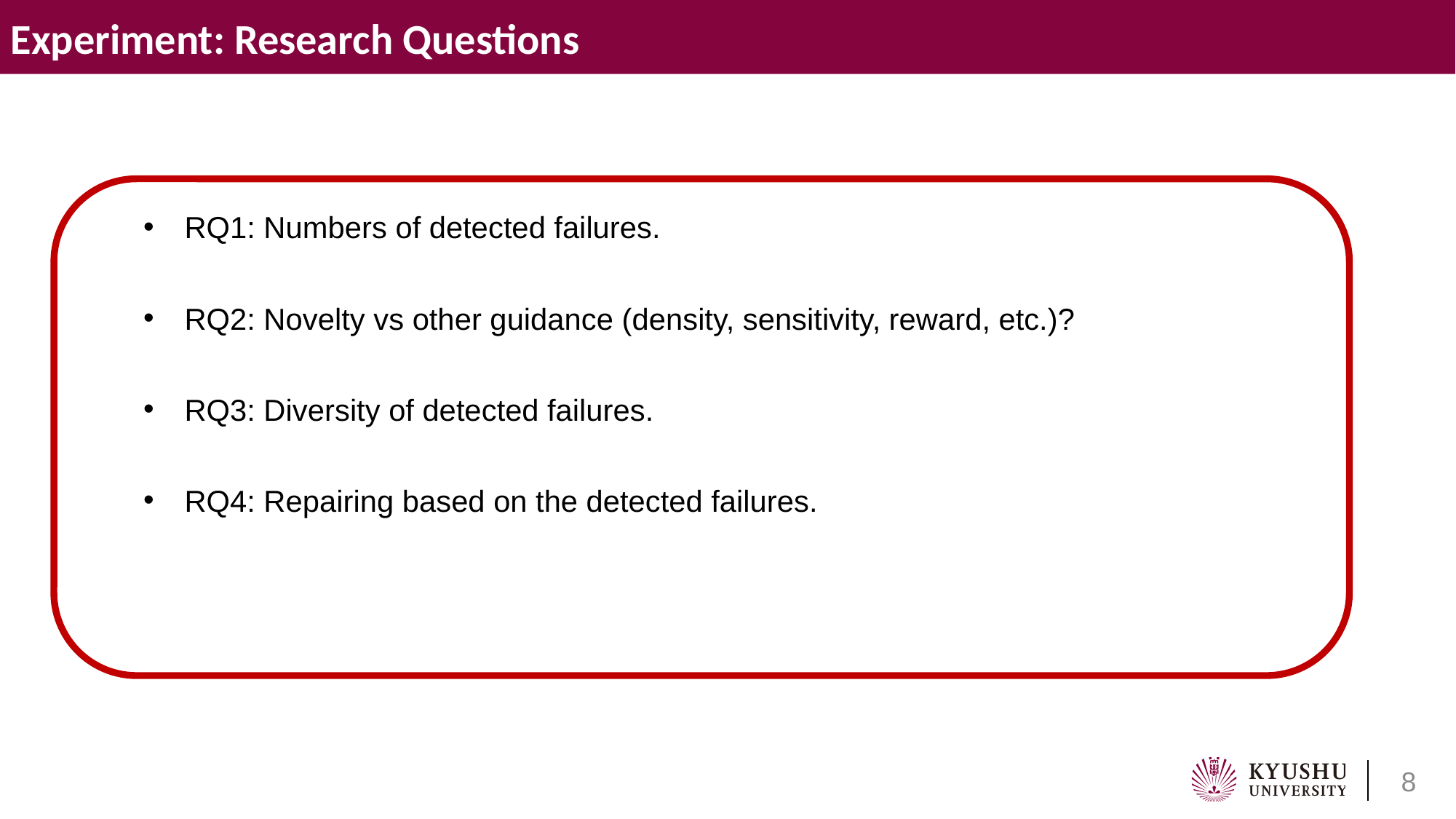

Experiment: Research Questions
RQ1: Numbers of detected failures.

RQ2: Novelty vs other guidance (density, sensitivity, reward, etc.)?

RQ3: Diversity of detected failures.

RQ4: Repairing based on the detected failures.
8